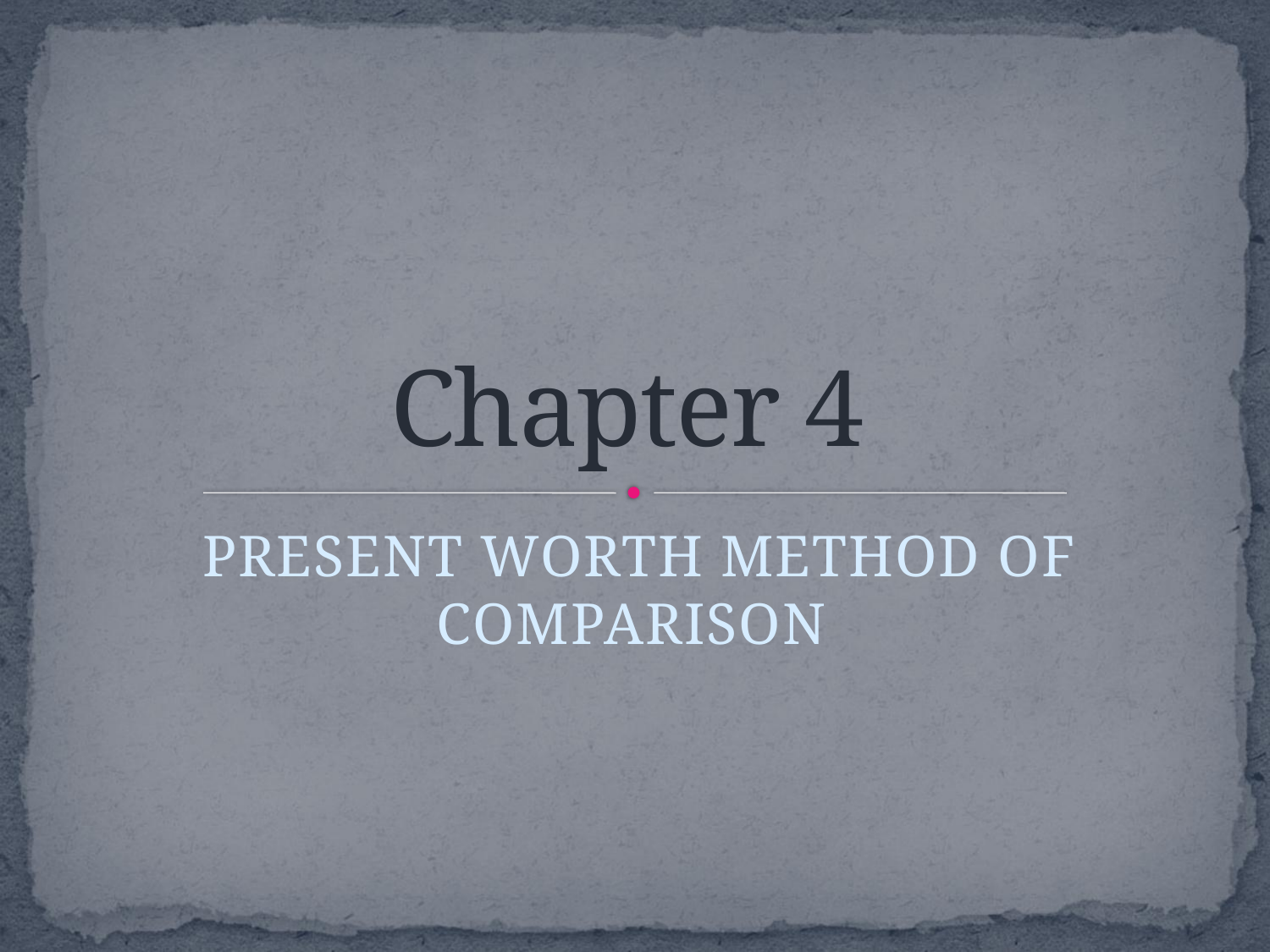

# Chapter 4
PRESENT WORTH METHOD OF COMPARISON